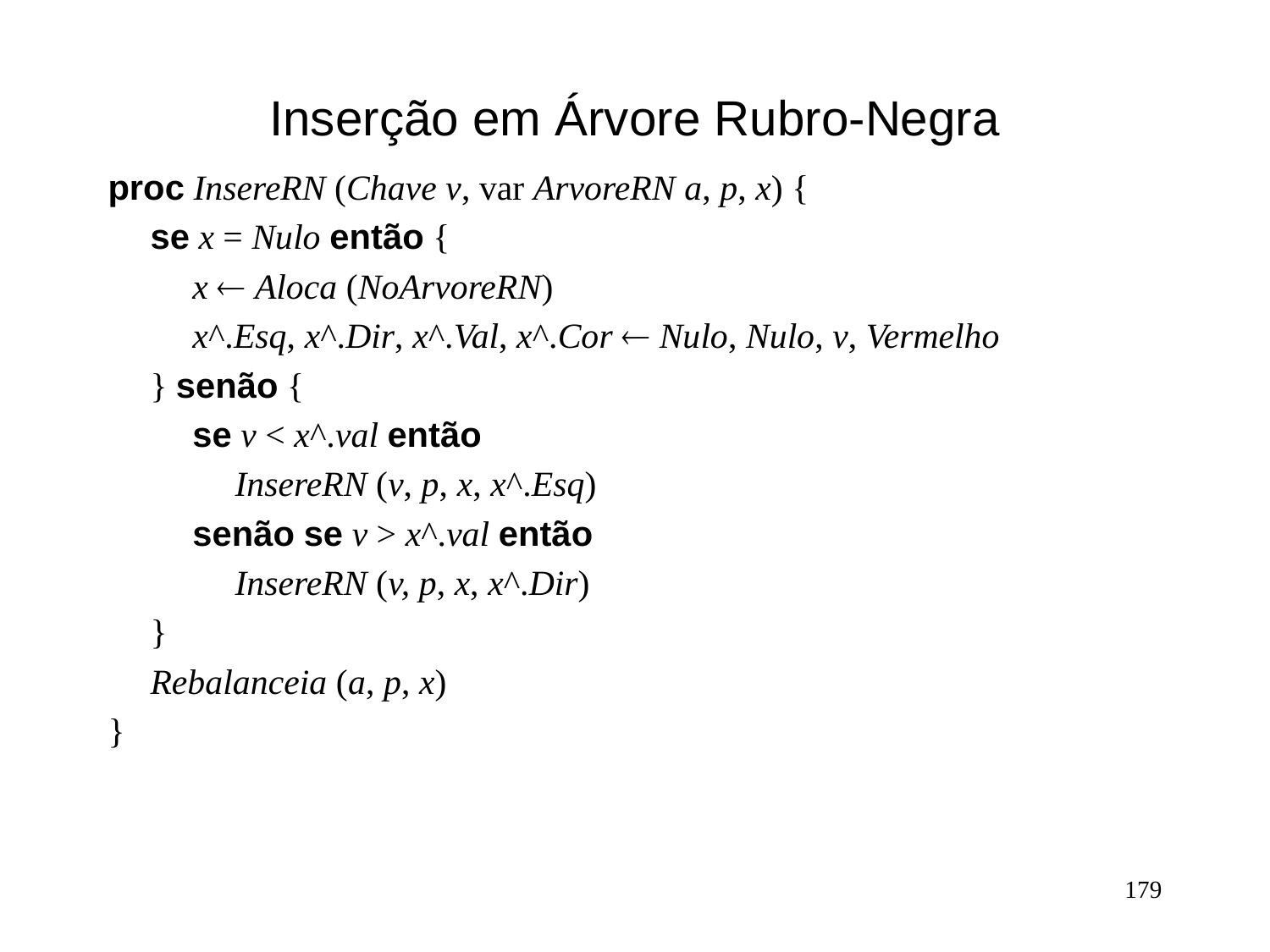

# Inserção em Árvore Rubro-Negra
proc InsereRN (Chave v, var ArvoreRN a, p, x) {
  se x = Nulo então {
    x ← Aloca (NoArvoreRN)
    x^.Esq, x^.Dir, x^.Val, x^.Cor ← Nulo, Nulo, v, Vermelho
  } senão {
    se v < x^.val então
      InsereRN (v, p, x, x^.Esq)
    senão se v > x^.val então
      InsereRN (v, p, x, x^.Dir)
  }
  Rebalanceia (a, p, x)
}

179